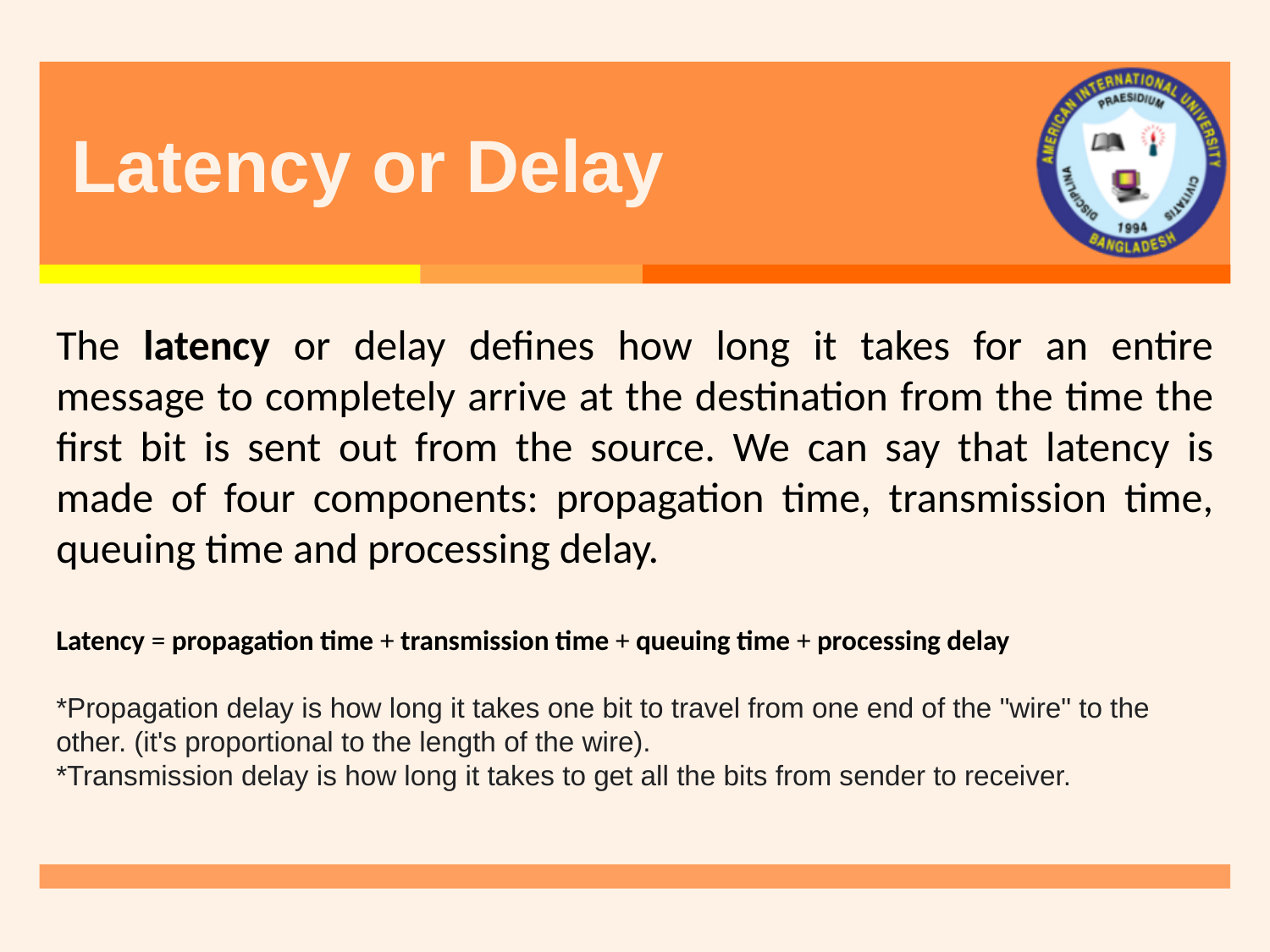

# Latency or Delay
The latency or delay defines how long it takes for an entire message to completely arrive at the destination from the time the first bit is sent out from the source. We can say that latency is made of four components: propagation time, transmission time, queuing time and processing delay.

Latency = propagation time + transmission time + queuing time + processing delay

*Propagation delay is how long it takes one bit to travel from one end of the "wire" to the other. (it's proportional to the length of the wire).
*Transmission delay is how long it takes to get all the bits from sender to receiver.